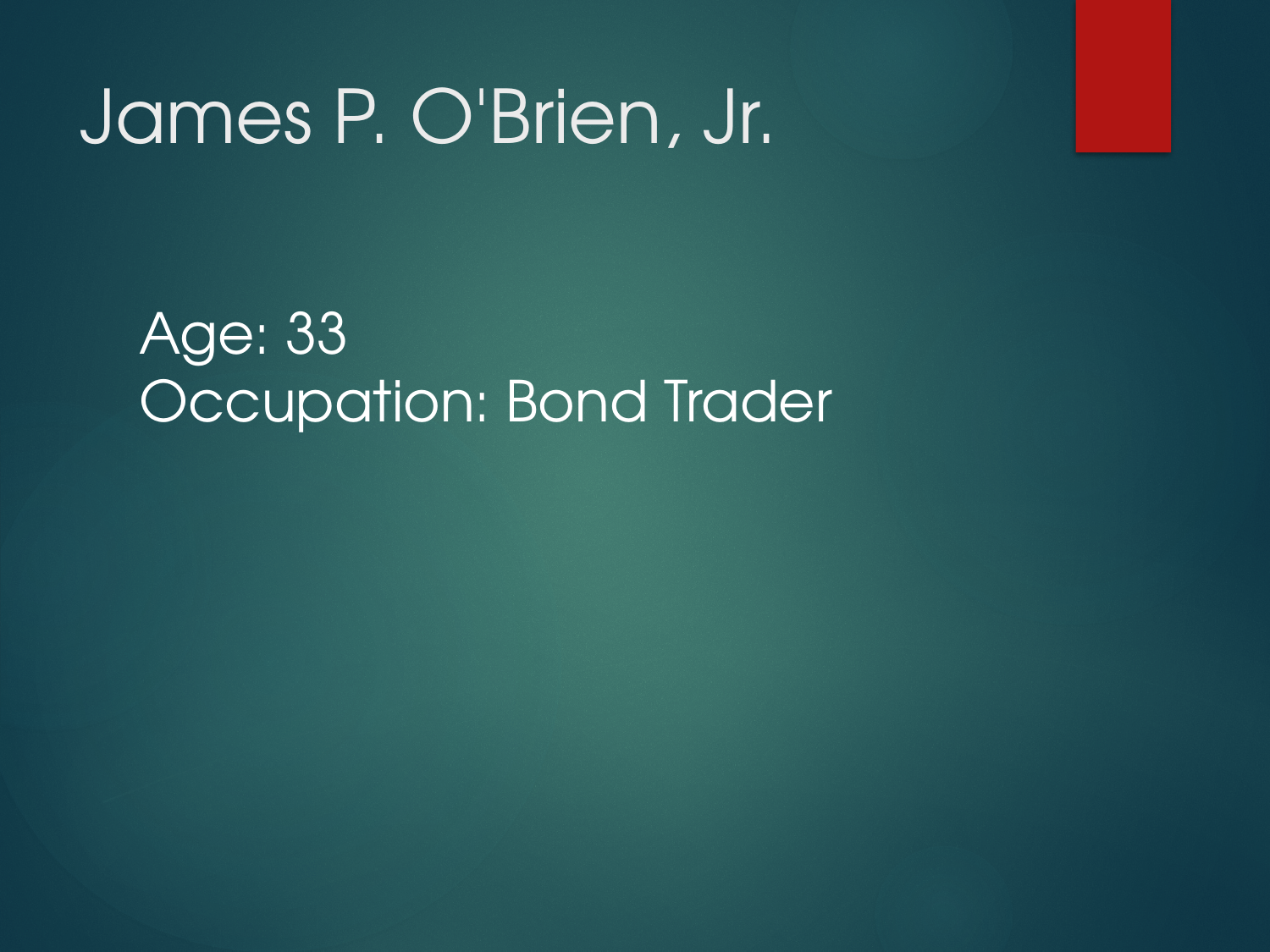

# James P. O'Brien, Jr.

Age: 33
Occupation: Bond Trader